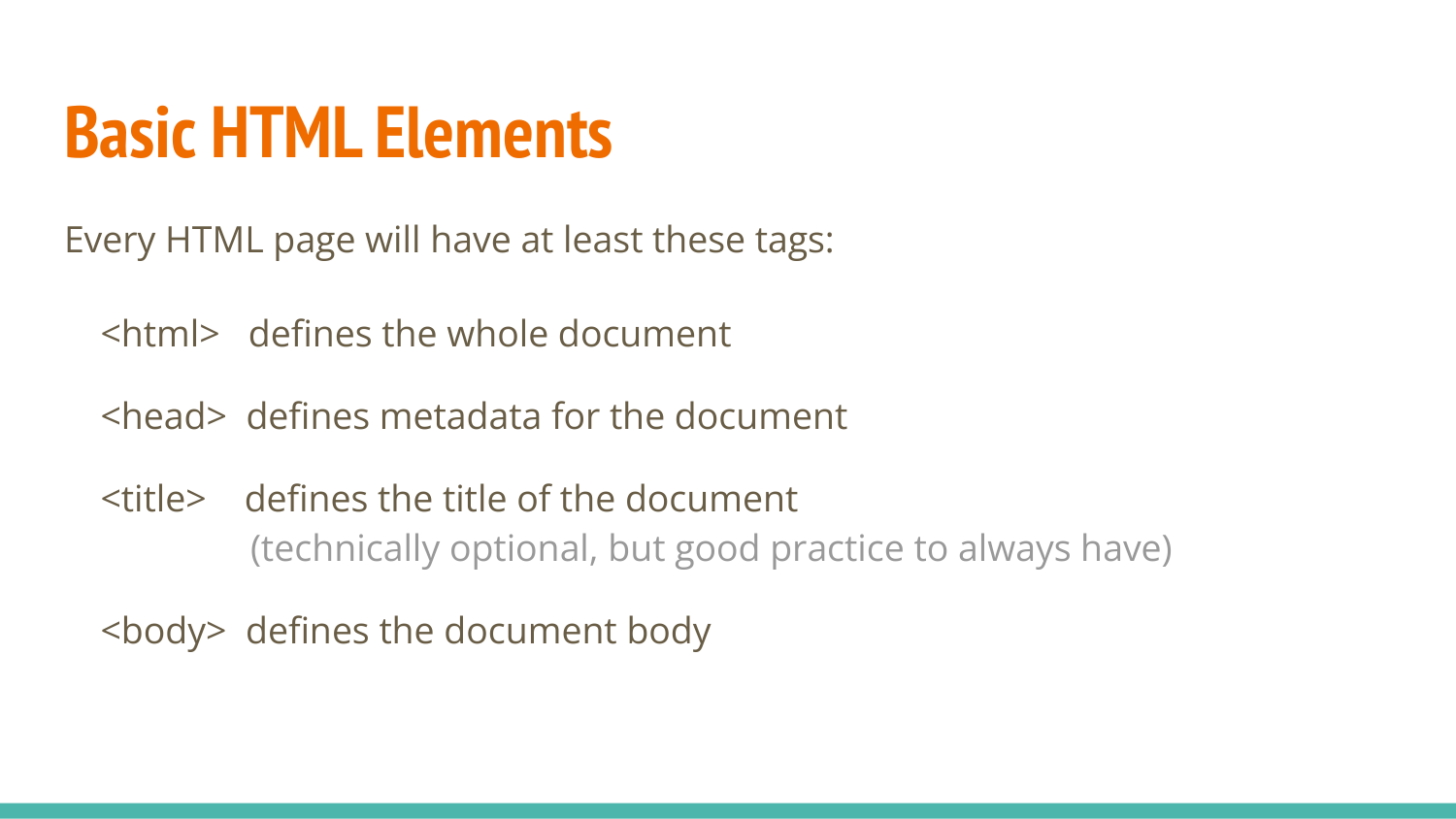

# Basic HTML Elements
Every HTML page will have at least these tags:

<html>   defines the whole document
<head>  defines metadata for the document
<title>    defines the title of the document
            (technically optional, but good practice to always have)
<body>  defines the document body